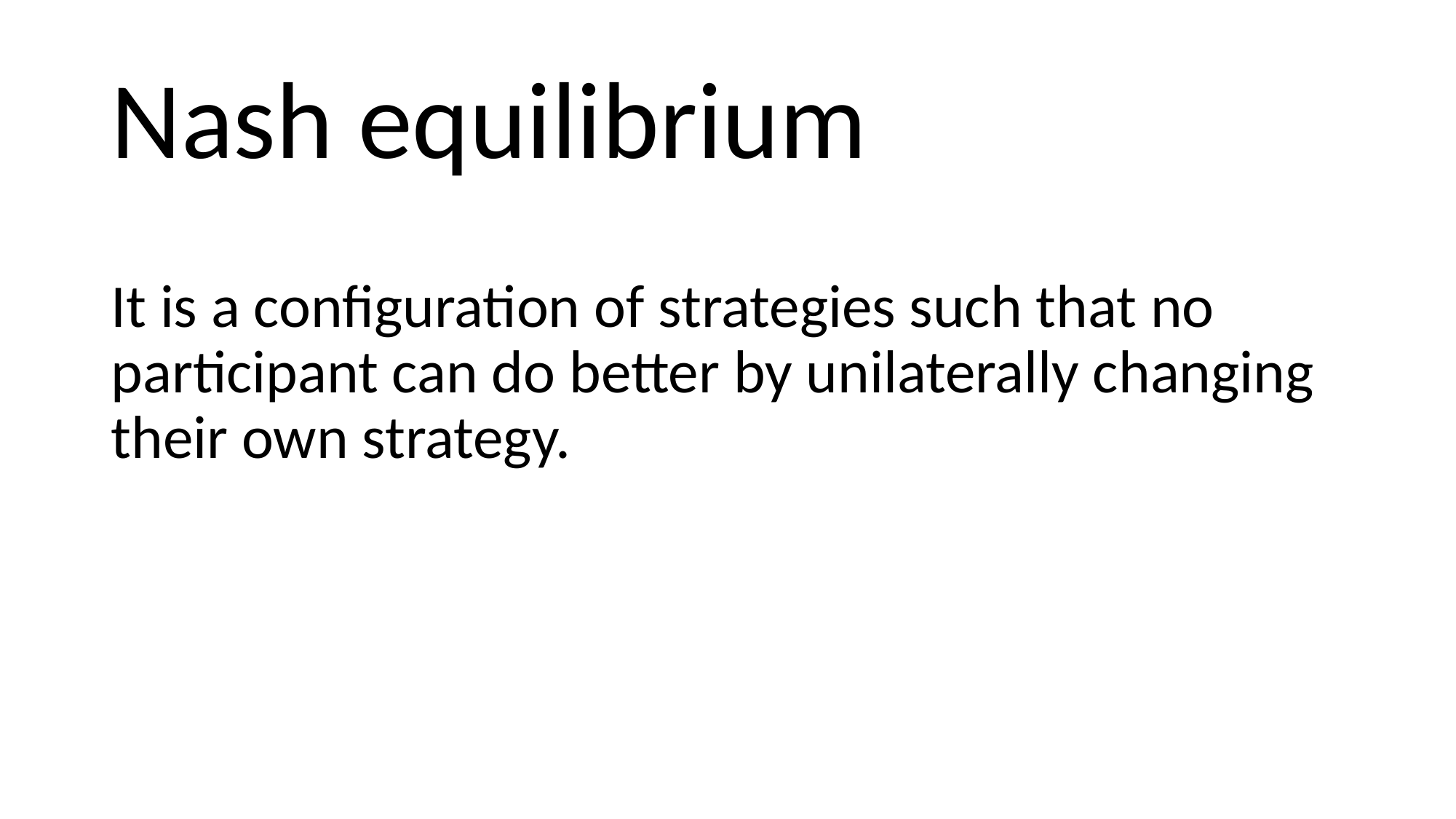

# Nash equilibrium
It is a configuration of strategies such that no participant can do better by unilaterally changing their own strategy.